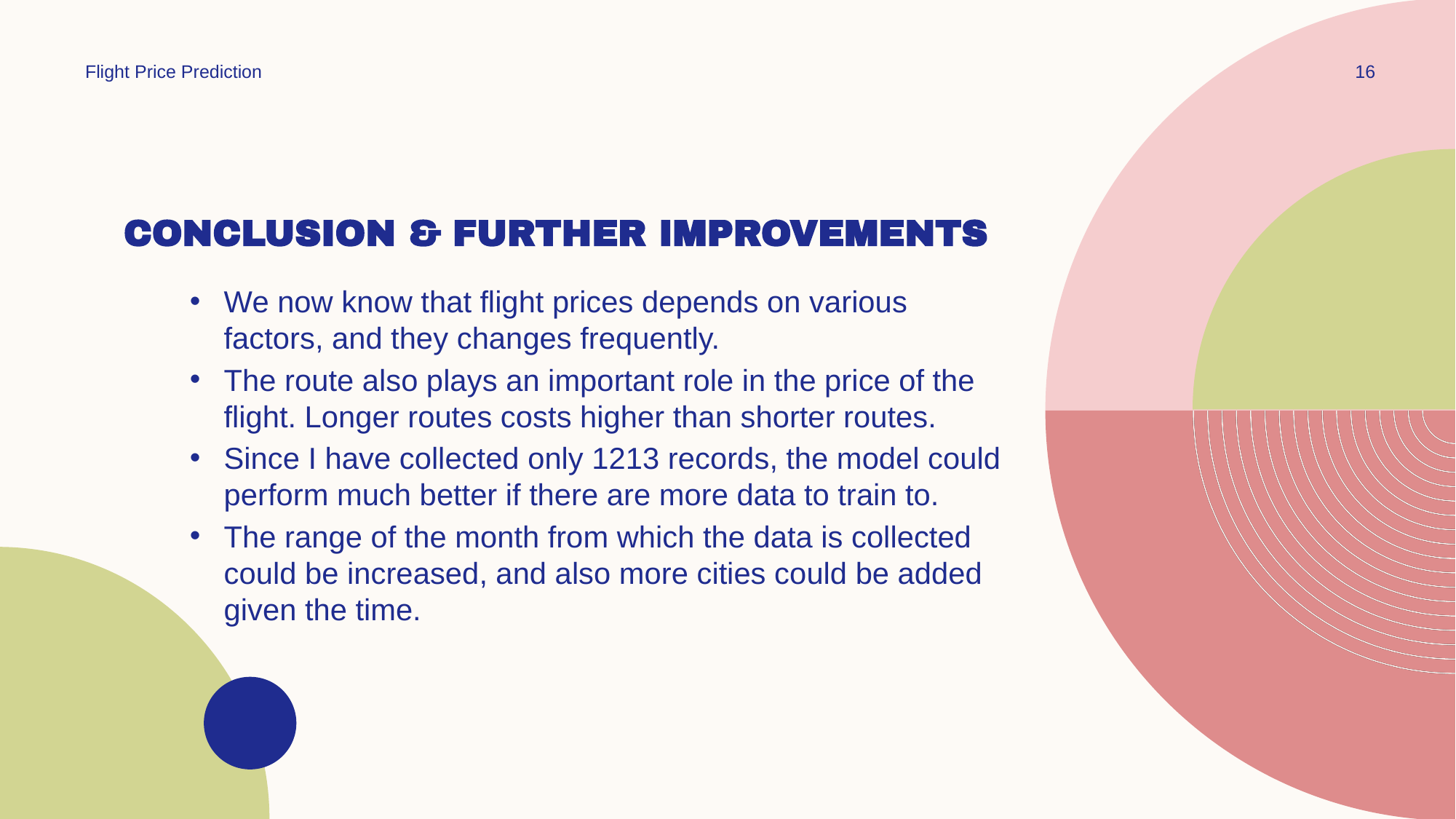

Flight Price Prediction
16
# Conclusion & further improvements
We now know that flight prices depends on various factors, and they changes frequently.
The route also plays an important role in the price of the flight. Longer routes costs higher than shorter routes.
Since I have collected only 1213 records, the model could perform much better if there are more data to train to.
The range of the month from which the data is collected could be increased, and also more cities could be added given the time.